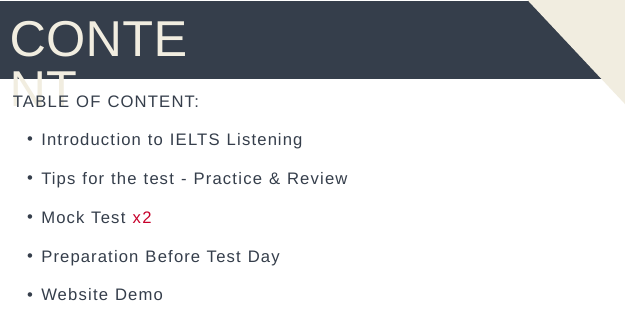

CONTENT
TABLE OF CONTENT:
Introduction to IELTS Listening
Tips for the test - Practice & Review
Mock Test x2
Preparation Before Test Day
Website Demo